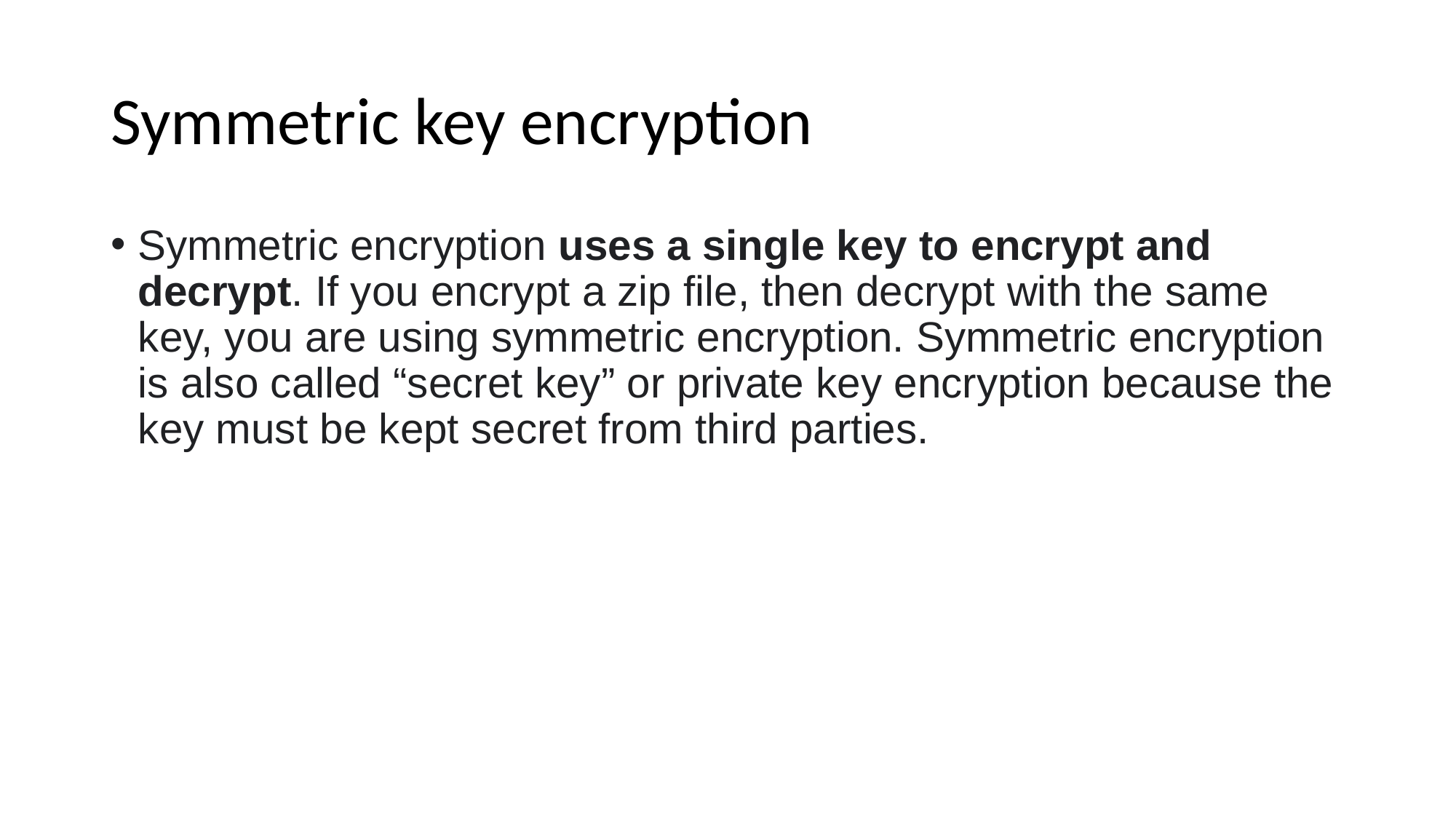

# Symmetric key encryption
Symmetric encryption uses a single key to encrypt and decrypt. If you encrypt a zip file, then decrypt with the same key, you are using symmetric encryption. Symmetric encryption is also called “secret key” or private key encryption because the key must be kept secret from third parties.